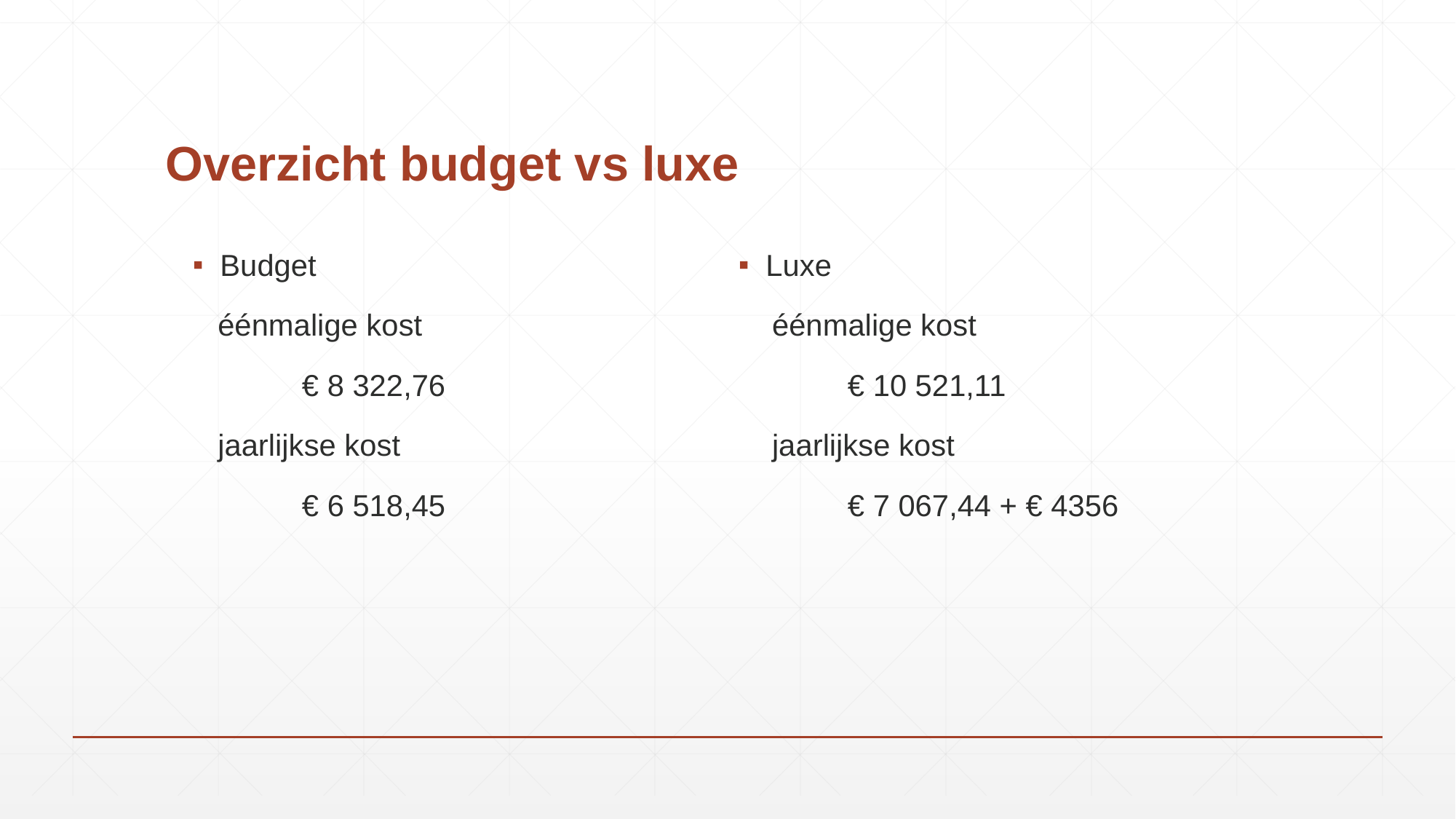

# Overzicht budget vs luxe
Budget
   éénmalige kost
   	€ 8 322,76
   jaarlijkse kost
	€ 6 518,45
Luxe
    éénmalige kost
	€ 10 521,11
    jaarlijkse kost
	€ 7 067,44 + € 4356